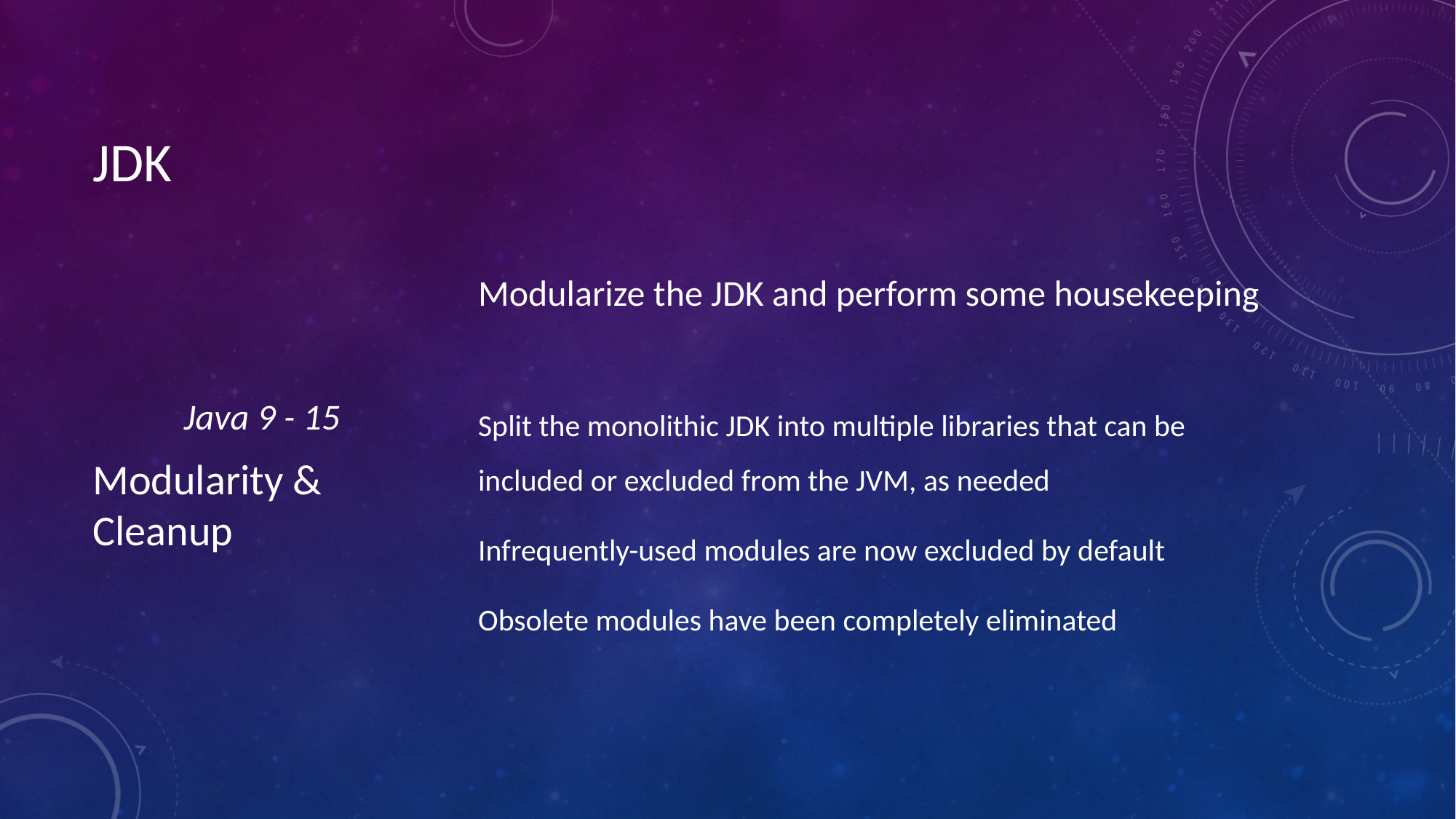

# JDK
Java 9 - 15
Modularity & Cleanup
Modularize the JDK and perform some housekeeping

Split the monolithic JDK into multiple libraries that can be included or excluded from the JVM, as needed
Infrequently-used modules are now excluded by default
Obsolete modules have been completely eliminated